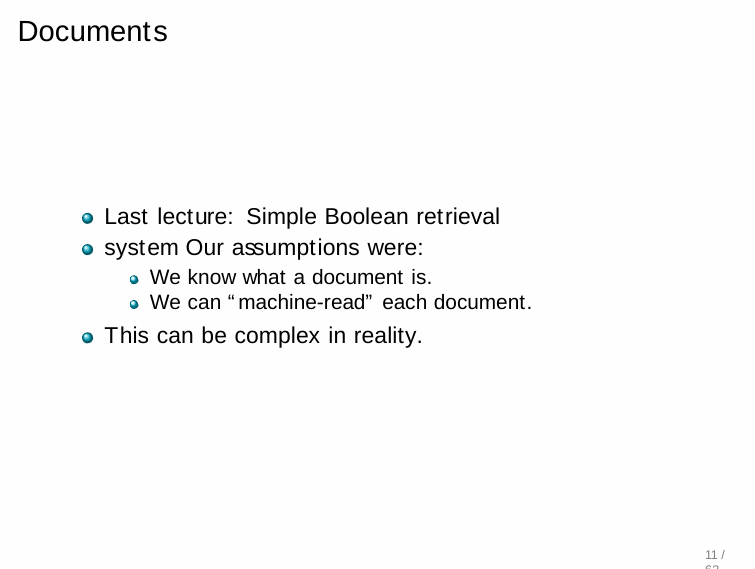

# Documents
Last lecture:  Simple Boolean retrieval system Our assumptions were:
We know what a document is.
We can “machine-read” each document.
This can be complex in reality.

11 / 62